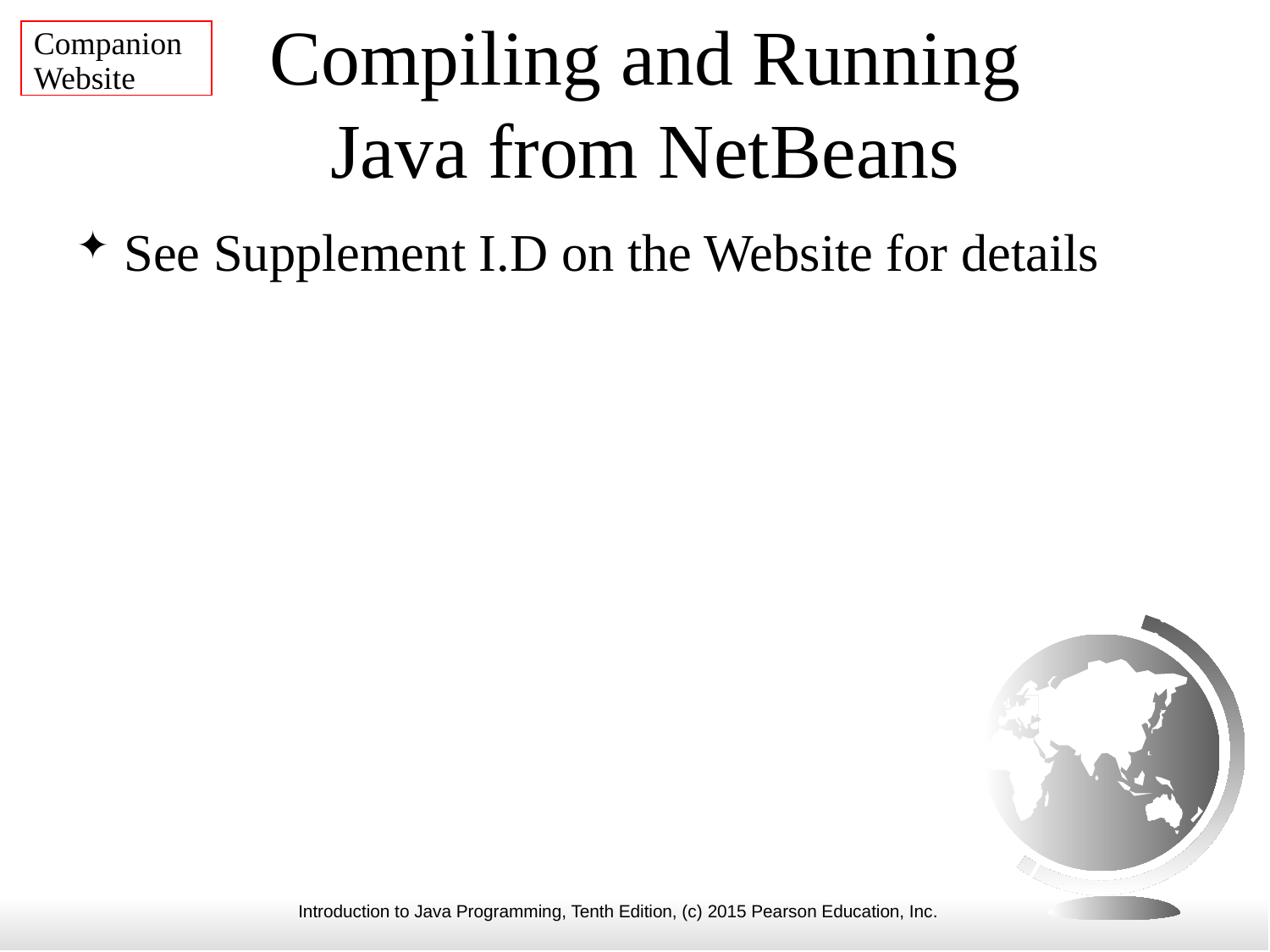

Companion Website
# Compiling and Running Java from NetBeans
See Supplement I.D on the Website for details

72